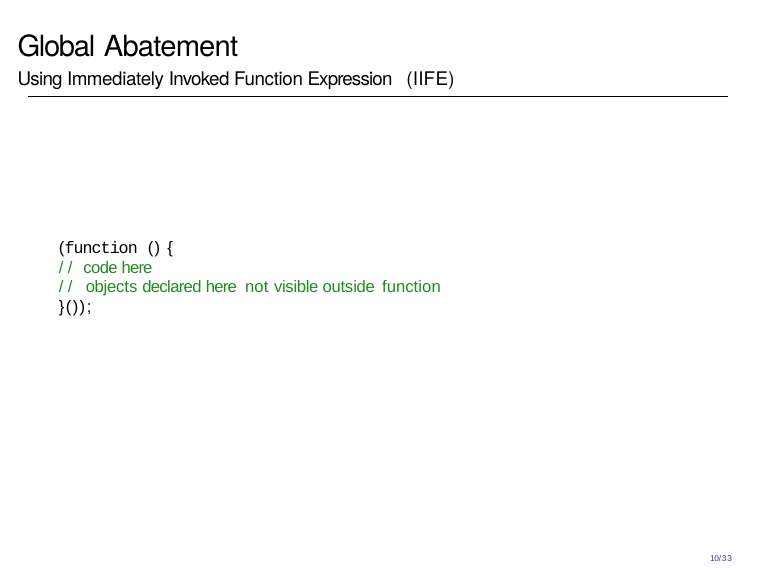

# Global Abatement
Using Immediately Invoked Function Expression   (IIFE)
(function () {
// code here
// objects declared here  not visible outside function
}());
10/33